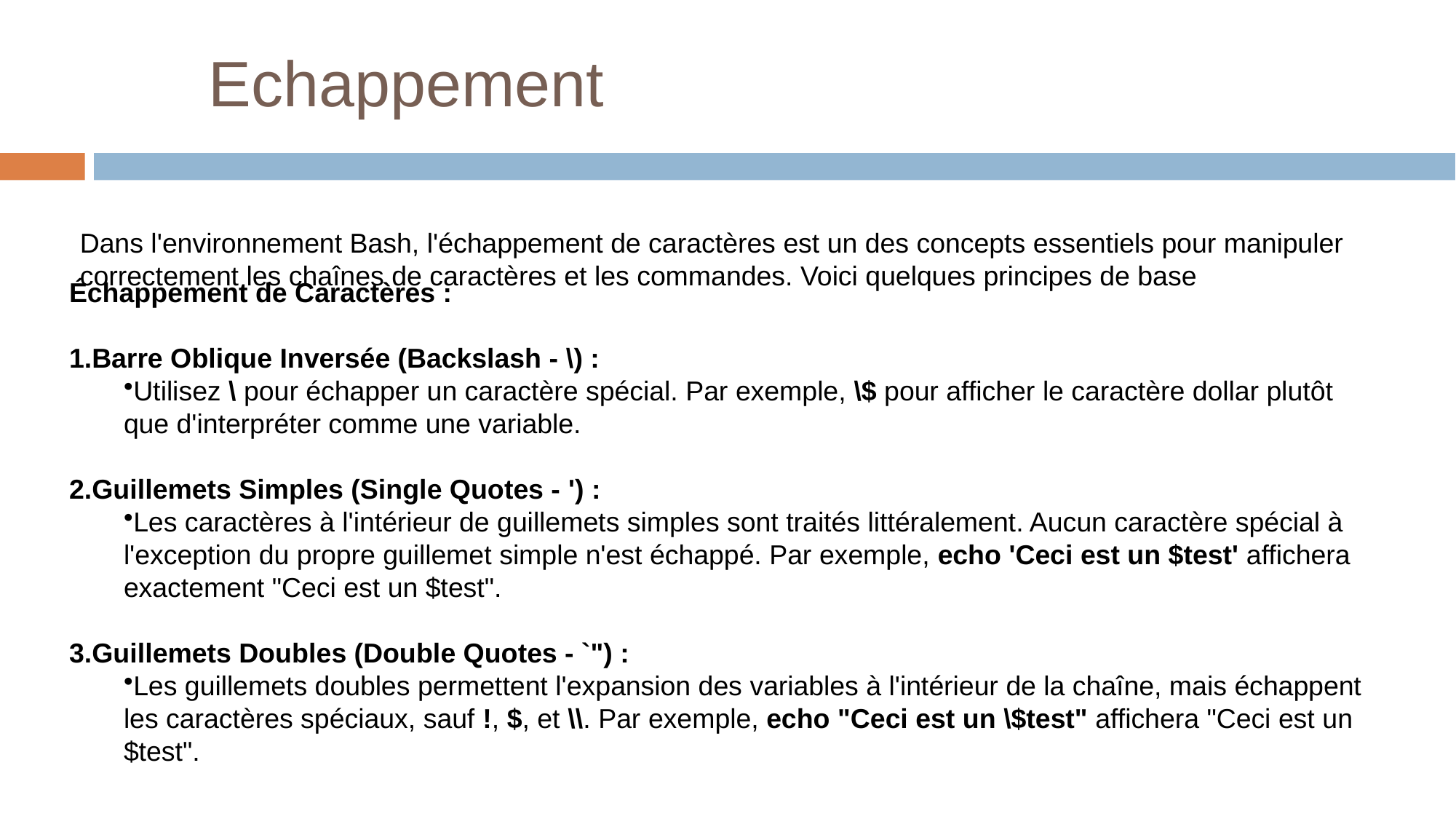

# Echappement
Dans l'environnement Bash, l'échappement de caractères est un des concepts essentiels pour manipuler correctement les chaînes de caractères et les commandes. Voici quelques principes de base
Échappement de Caractères :

Barre Oblique Inversée (Backslash - \) :
Utilisez \ pour échapper un caractère spécial. Par exemple, \$ pour afficher le caractère dollar plutôt que d'interpréter comme une variable.

Guillemets Simples (Single Quotes - ') :
Les caractères à l'intérieur de guillemets simples sont traités littéralement. Aucun caractère spécial à l'exception du propre guillemet simple n'est échappé. Par exemple, echo 'Ceci est un $test' affichera exactement "Ceci est un $test".

Guillemets Doubles (Double Quotes - `") :
Les guillemets doubles permettent l'expansion des variables à l'intérieur de la chaîne, mais échappent les caractères spéciaux, sauf !, $, et \\. Par exemple, echo "Ceci est un \$test" affichera "Ceci est un $test".